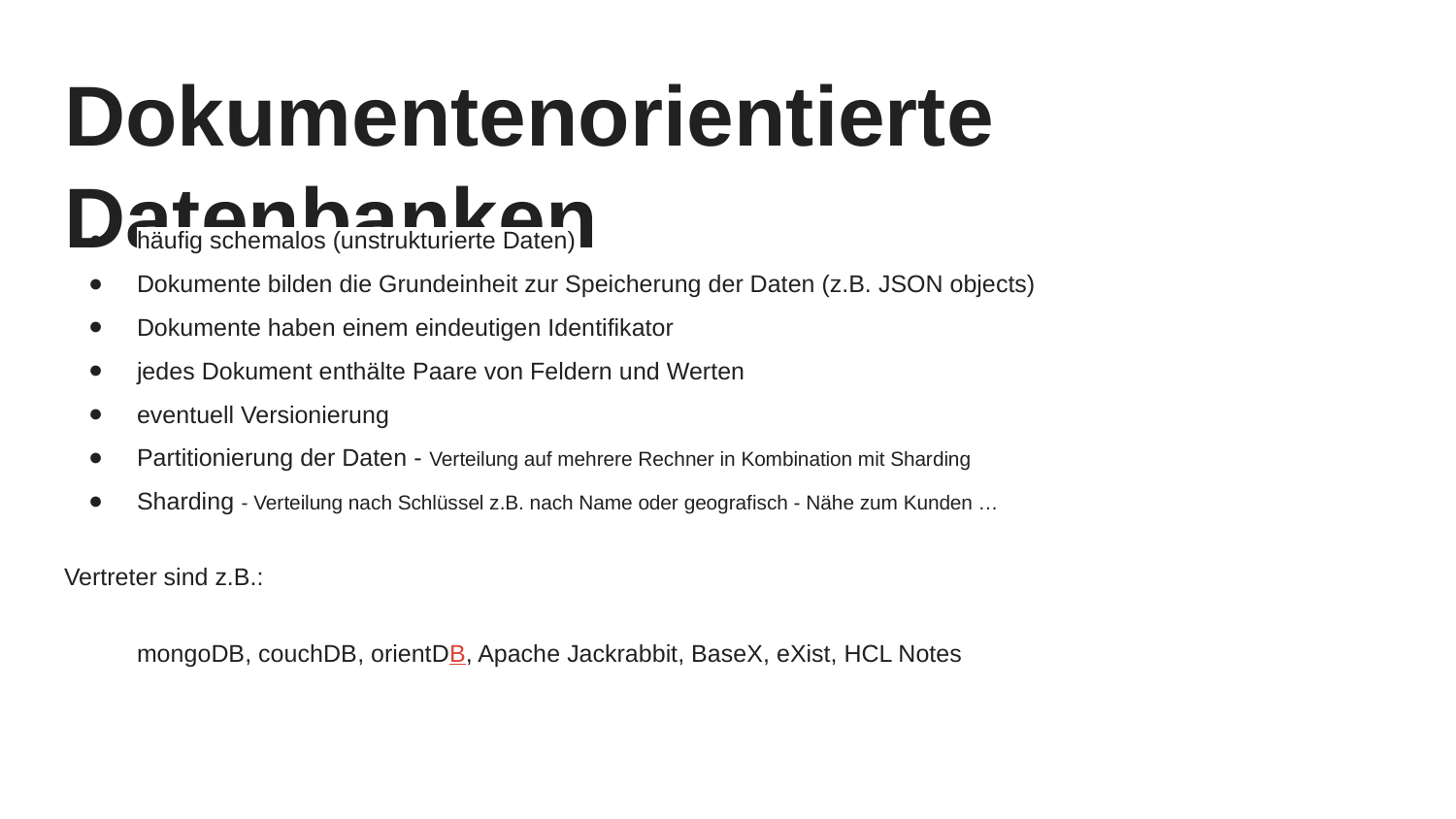

# Dokumentenorientierte Datenbanken
häufig schemalos (unstrukturierte Daten)
Dokumente bilden die Grundeinheit zur Speicherung der Daten (z.B. JSON objects)
Dokumente haben einem eindeutigen Identifikator
jedes Dokument enthälte Paare von Feldern und Werten
eventuell Versionierung
Partitionierung der Daten - Verteilung auf mehrere Rechner in Kombination mit Sharding
Sharding - Verteilung nach Schlüssel z.B. nach Name oder geografisch - Nähe zum Kunden …
Vertreter sind z.B.:
mongoDB, couchDB, orientDB, Apache Jackrabbit, BaseX, eXist, HCL Notes